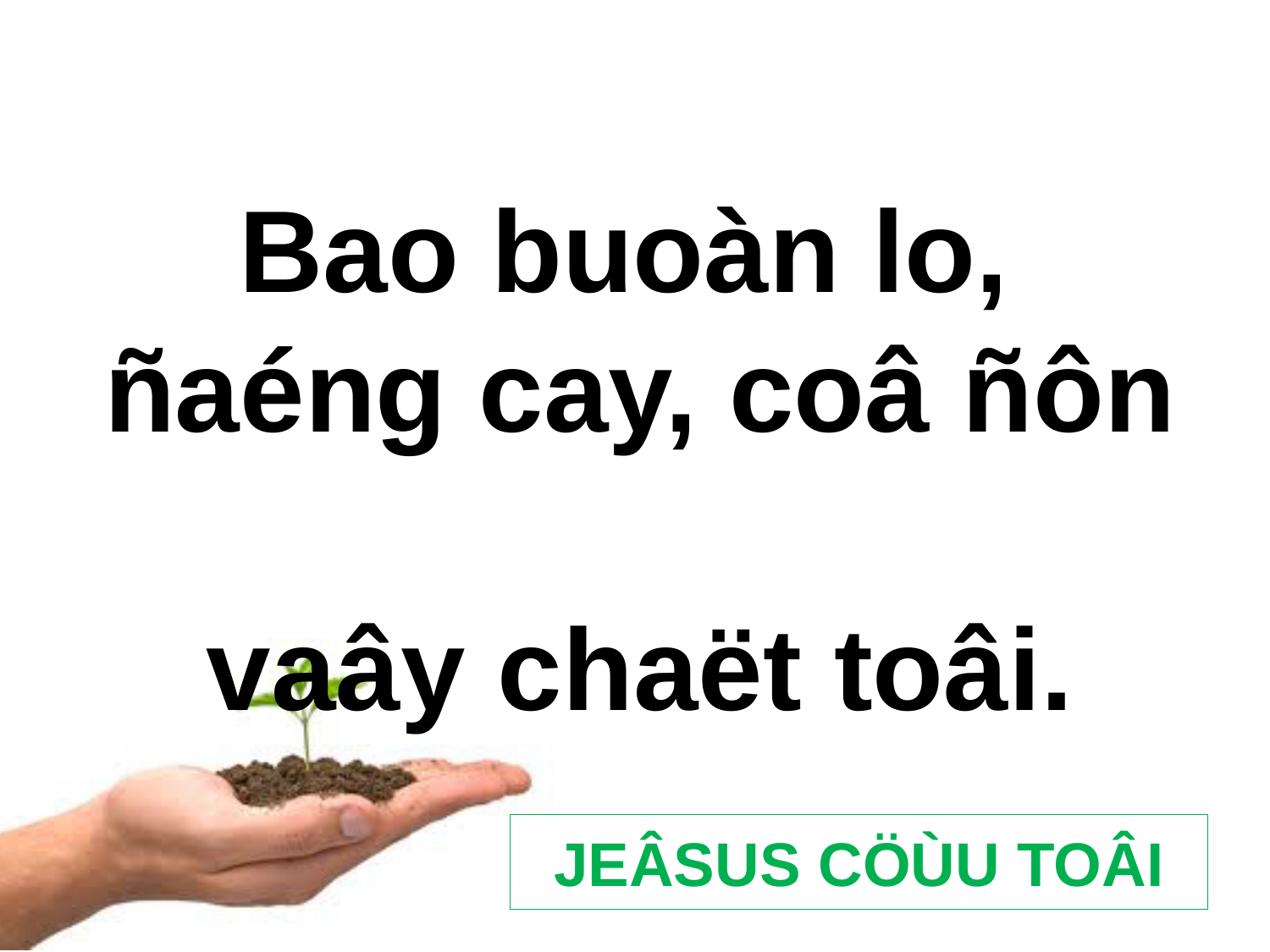

Bao buoàn lo,
ñaéng cay, coâ ñôn
vaây chaët toâi.
JEÂSUS CÖÙU TOÂI